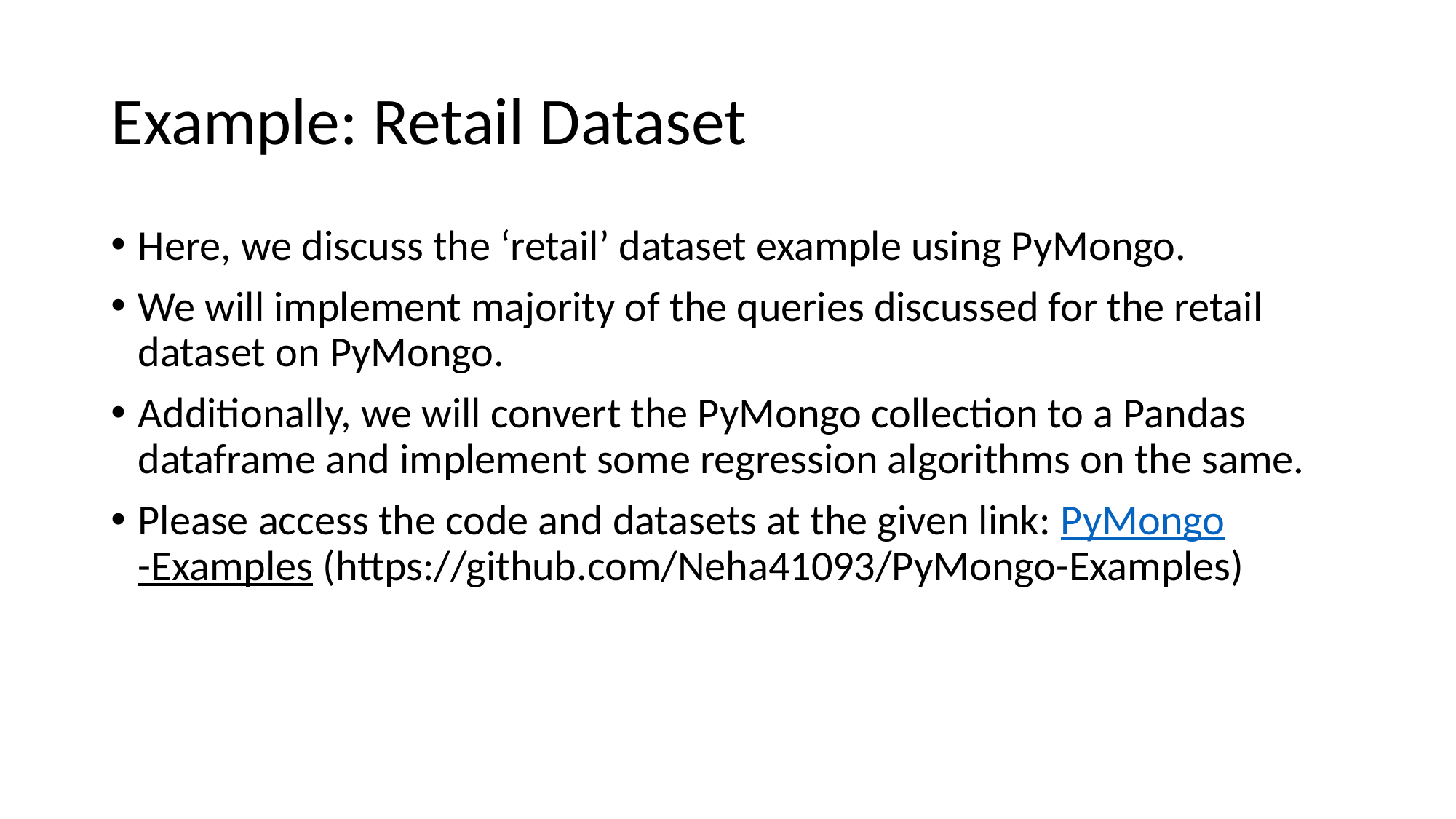

# Example: Retail Dataset
Here, we discuss the ‘retail’ dataset example using PyMongo.
We will implement majority of the queries discussed for the retail dataset on PyMongo.
Additionally, we will convert the PyMongo collection to a Pandas dataframe and implement some regression algorithms on the same.
Please access the code and datasets at the given link: PyMongo-Examples (https://github.com/Neha41093/PyMongo-Examples)